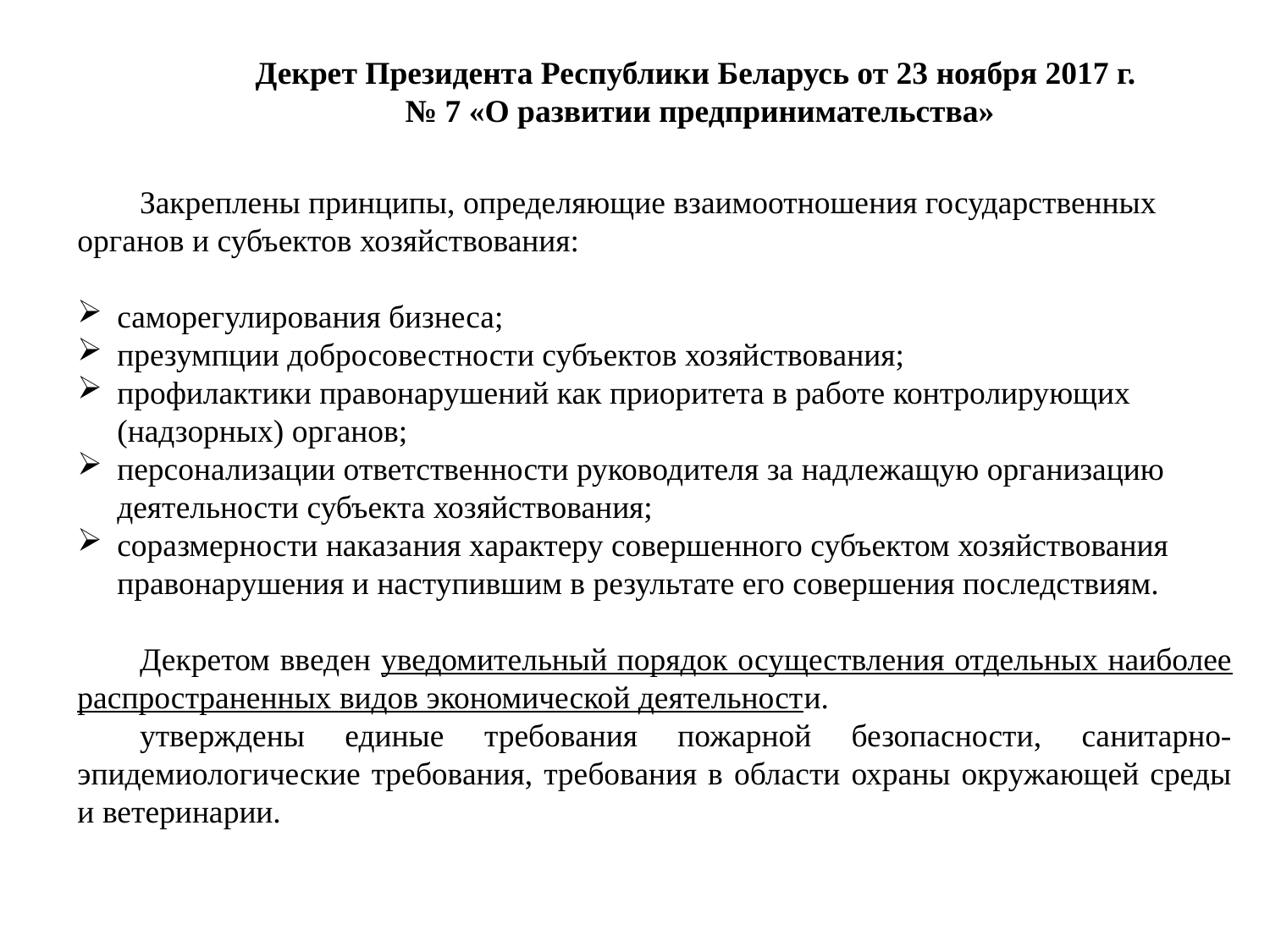

Декрет Президента Республики Беларусь от 23 ноября 2017 г.
№ 7 «О развитии предпринимательства»
Закреплены принципы, определяющие взаимоотношения государственных органов и субъектов хозяйствования:

саморегулирования бизнеса;
презумпции добросовестности субъектов хозяйствования;
профилактики правонарушений как приоритета в работе контролирующих (надзорных) органов;
персонализации ответственности руководителя за надлежащую организацию деятельности субъекта хозяйствования;
соразмерности наказания характеру совершенного субъектом хозяйствования правонарушения и наступившим в результате его совершения последствиям.

Декретом введен уведомительный порядок осуществления отдельных наиболее распространенных видов экономической деятельности.
утверждены единые требования пожарной безопасности, санитарно-эпидемиологические требования, требования в области охраны окружающей среды и ветеринарии.